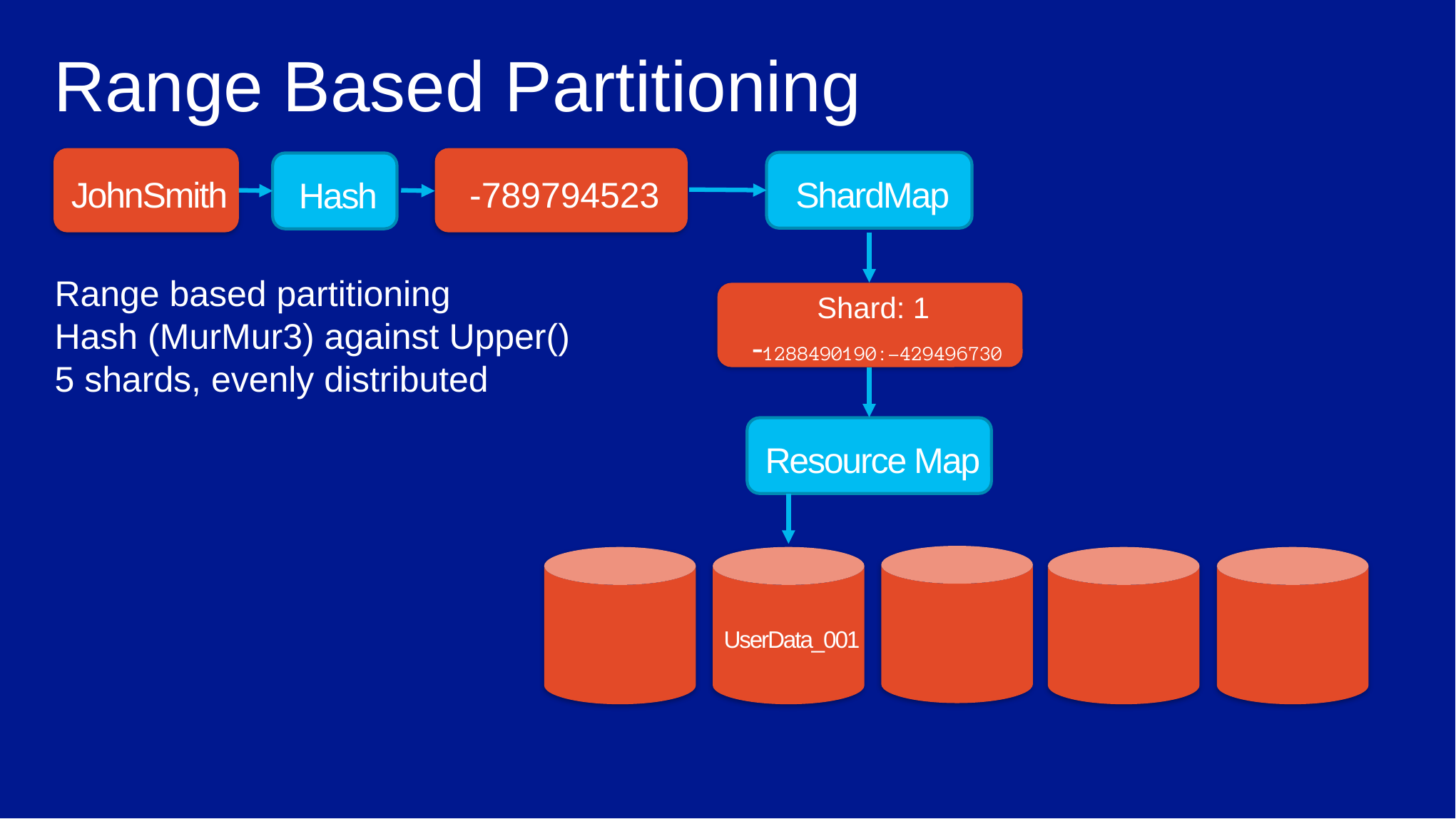

# Range Based Partitioning
JohnSmith
-789794523
ShardMap
Hash
Range based partitioning
Hash (MurMur3) against Upper()
5 shards, evenly distributed
Shard: 1
 -1288490190:-429496730
Resource Map

UserData_001